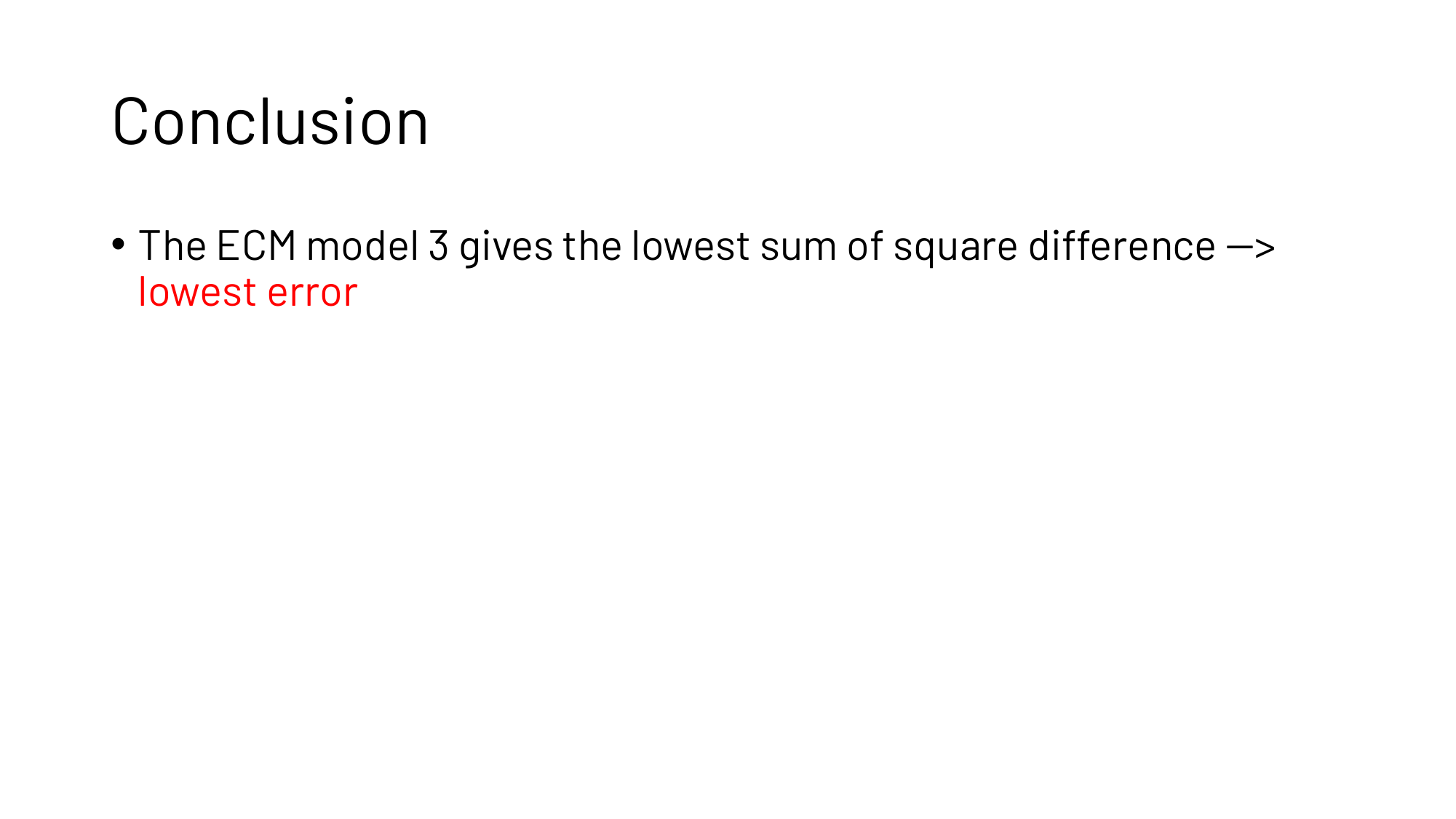

# Conclusion
The ECM model 3 gives the lowest sum of square difference --> lowest error